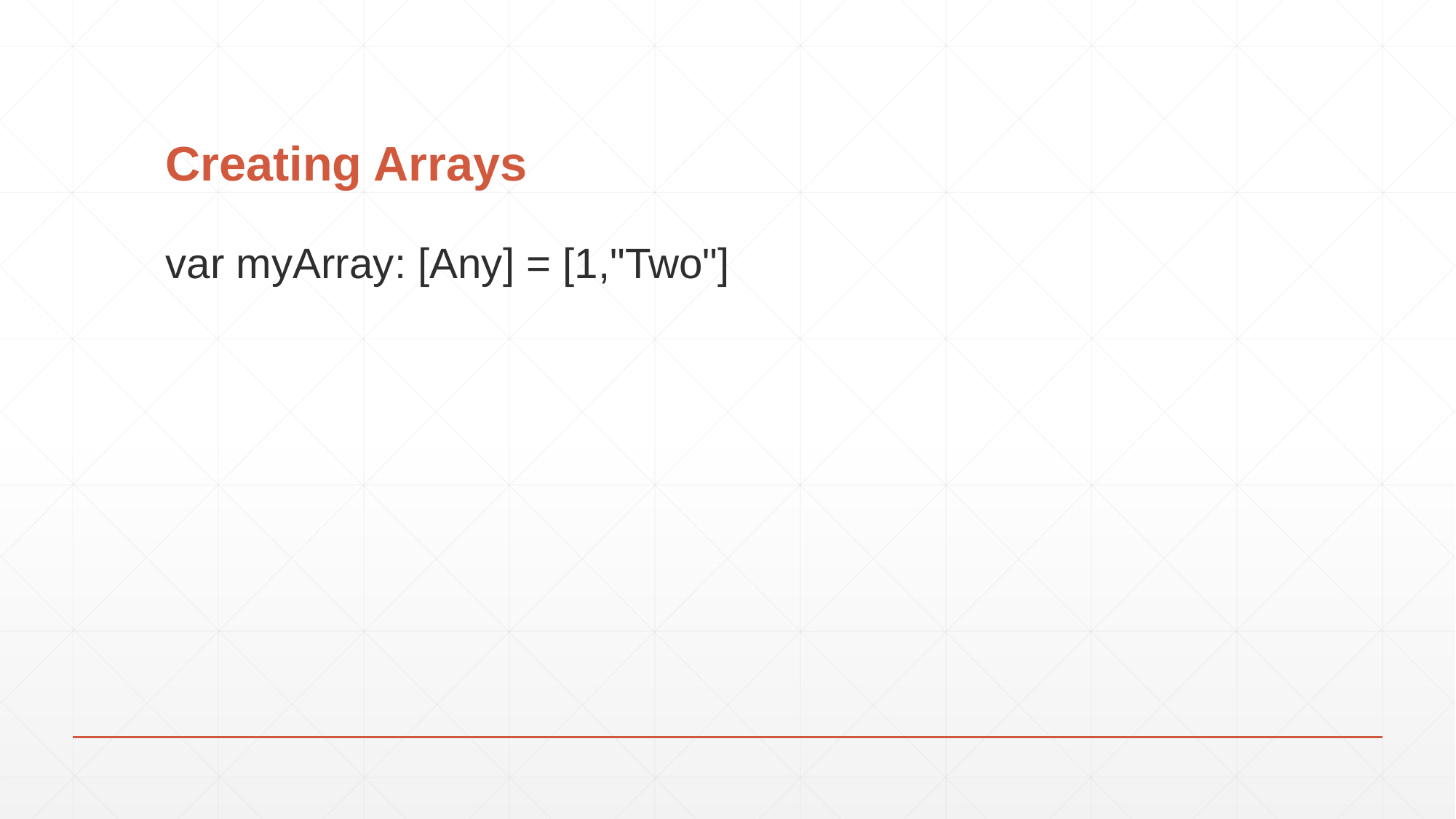

# Creating Arrays
var myArray: [Any] = [1,"Two"]